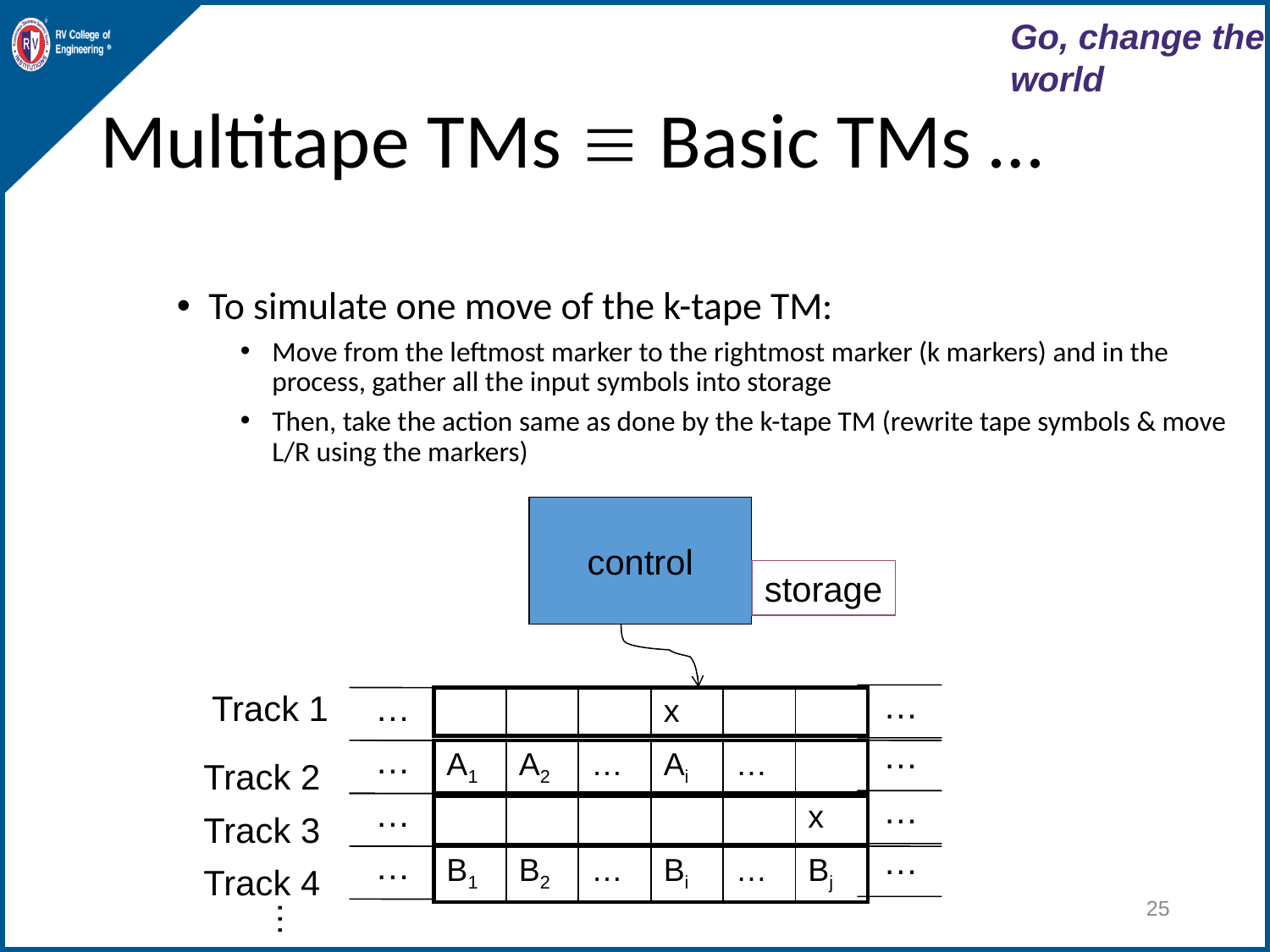

# Multitape TMs ≡ Basic TMs …
To simulate one move of the k-tape TM:
Move from the leftmost marker to the rightmost marker (k markers) and in the process, gather all the input symbols into storage
Then, take the action same as done by the k-tape TM (rewrite tape symbols & move L/R using the markers)
control
storage

…
Track 1
…

|  |  |  | x |  |  |
| --- | --- | --- | --- | --- | --- |
…
…

| A1 | A2 | … | Ai | … |  |
| --- | --- | --- | --- | --- | --- |

Track 2
…
…

|  |  |  |  |  | x |
| --- | --- | --- | --- | --- | --- |
Track 3
…
…

| B1 | B2 | … | Bi | … | Bj |
| --- | --- | --- | --- | --- | --- |

Track 4
25
…